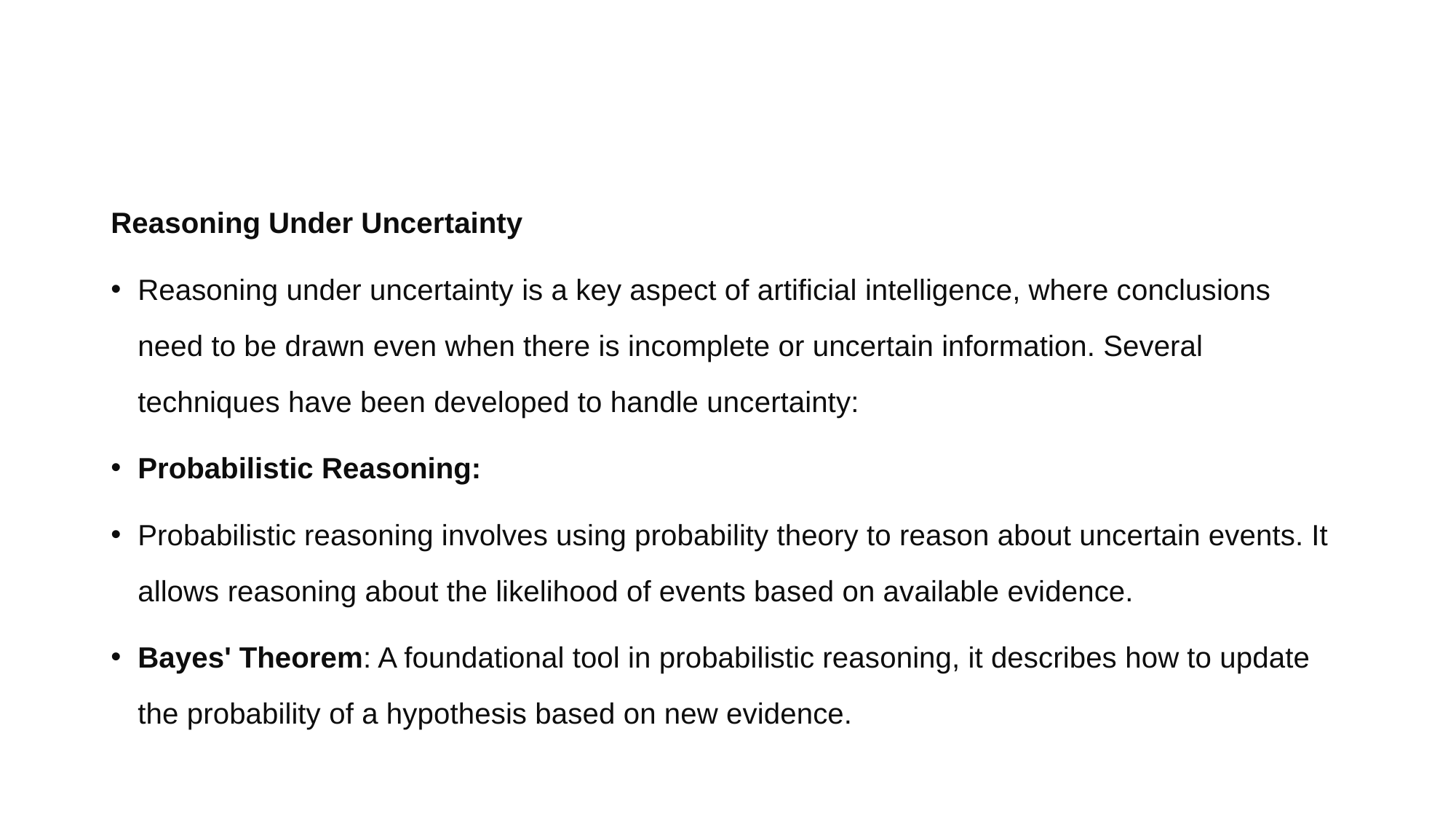

#
Reasoning Under Uncertainty
Reasoning under uncertainty is a key aspect of artificial intelligence, where conclusions need to be drawn even when there is incomplete or uncertain information. Several techniques have been developed to handle uncertainty:
Probabilistic Reasoning:
Probabilistic reasoning involves using probability theory to reason about uncertain events. It allows reasoning about the likelihood of events based on available evidence.
Bayes' Theorem: A foundational tool in probabilistic reasoning, it describes how to update the probability of a hypothesis based on new evidence.